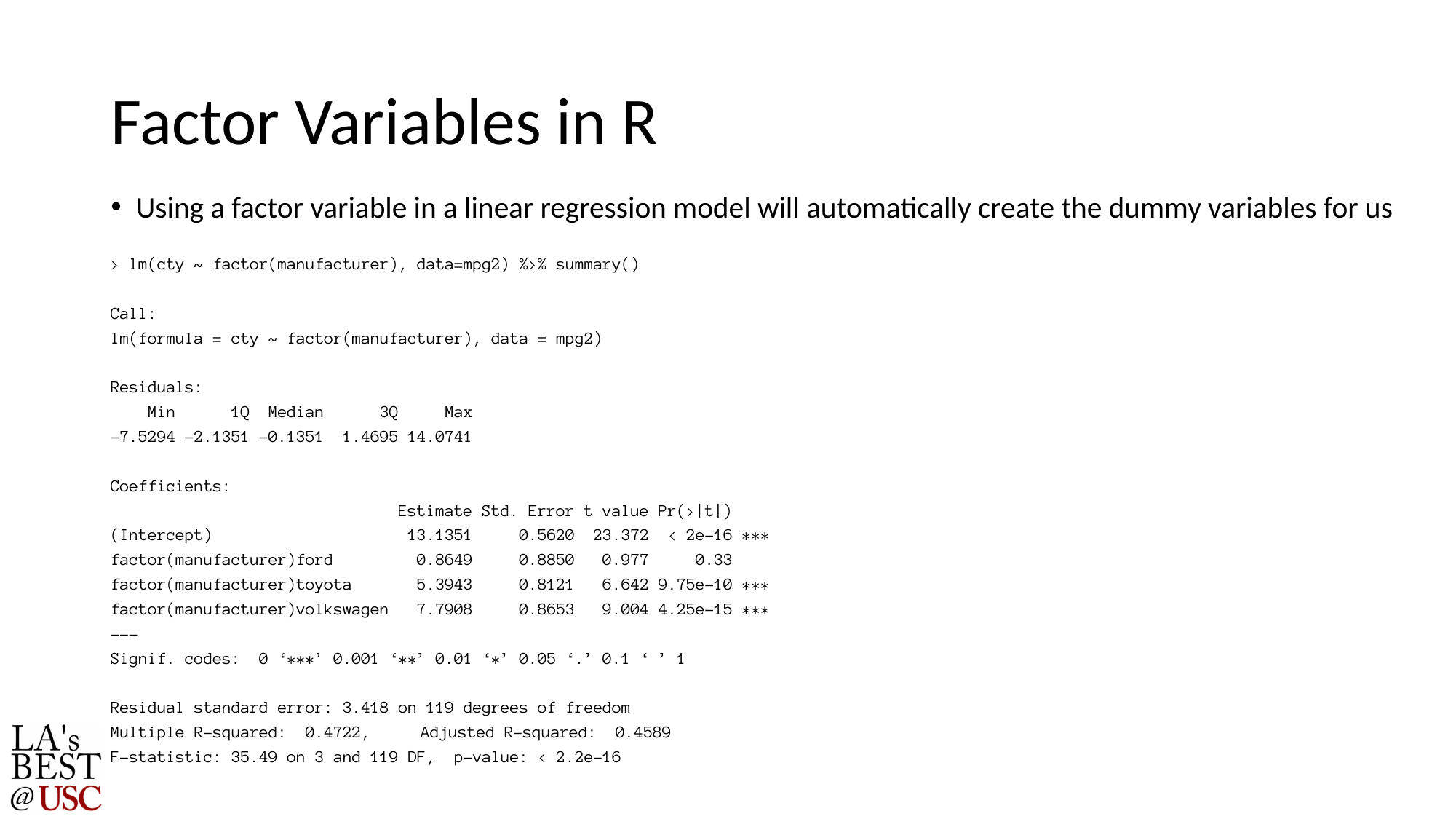

# Factor Variables in R
Using a factor variable in a linear regression model will automatically create the dummy variables for us

> lm(cty ~ factor(manufacturer), data=mpg2) %>% summary()

Call:
lm(formula = cty ~ factor(manufacturer), data = mpg2)

Residuals:
    Min      1Q  Median      3Q     Max
-7.5294 -2.1351 -0.1351  1.4695 14.0741

Coefficients:
                               Estimate Std. Error t value Pr(>|t|)
(Intercept)                     13.1351     0.5620  23.372  < 2e-16 ***
factor(manufacturer)ford         0.8649     0.8850   0.977     0.33
factor(manufacturer)toyota       5.3943     0.8121   6.642 9.75e-10 ***
factor(manufacturer)volkswagen   7.7908     0.8653   9.004 4.25e-15 ***
---
Signif. codes:  0 ‘***’ 0.001 ‘**’ 0.01 ‘*’ 0.05 ‘.’ 0.1 ‘ ’ 1

Residual standard error: 3.418 on 119 degrees of freedom
Multiple R-squared:  0.4722,	Adjusted R-squared:  0.4589
F-statistic: 35.49 on 3 and 119 DF,  p-value: < 2.2e-16